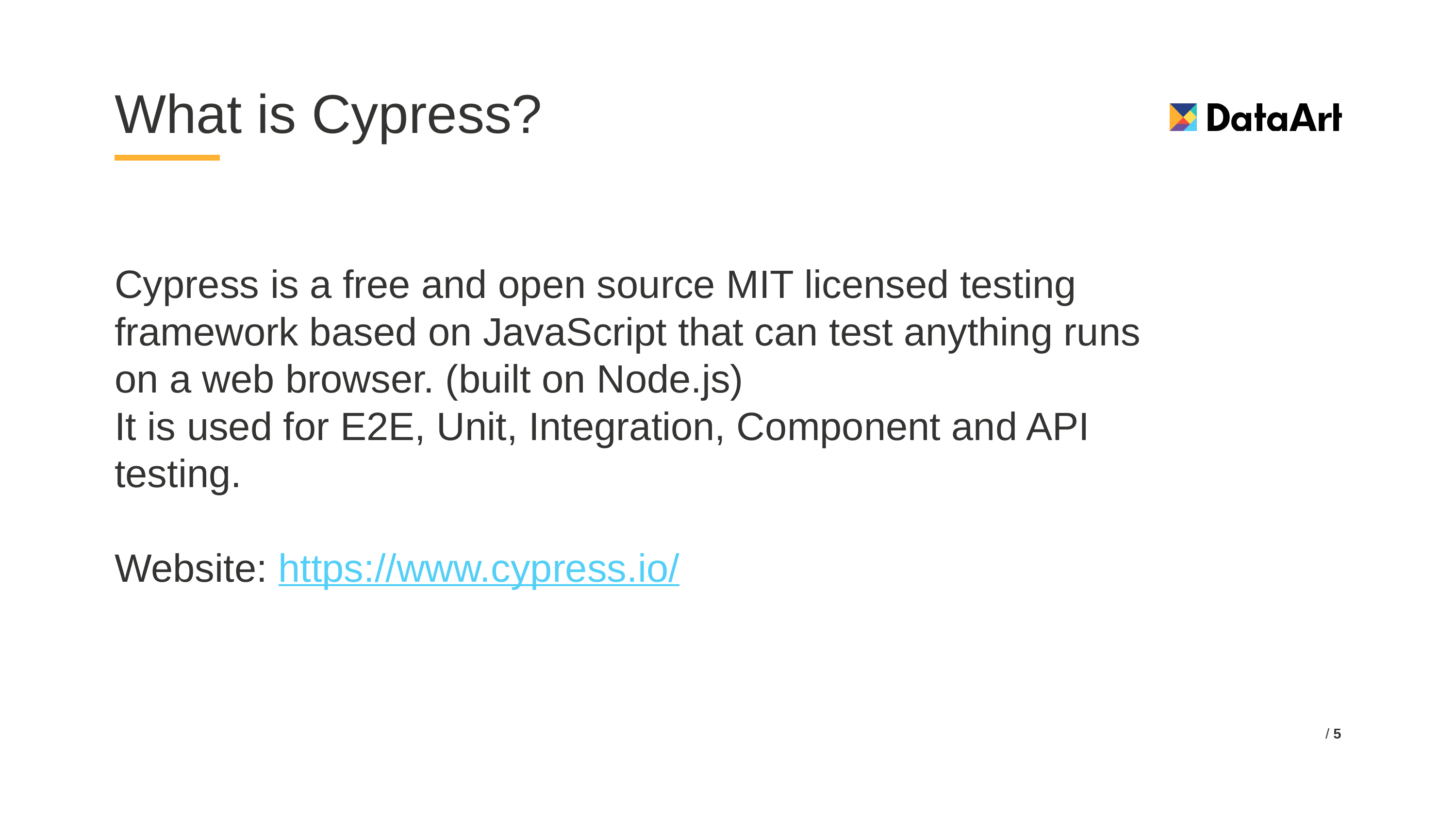

# What is Cypress?

Cypress is a free and open source MIT licensed testing framework based on JavaScript that can test anything runs on a web browser. (built on Node.js)
It is used for E2E, Unit, Integration, Component and API testing.
Website: https://www.cypress.io/

 / 5